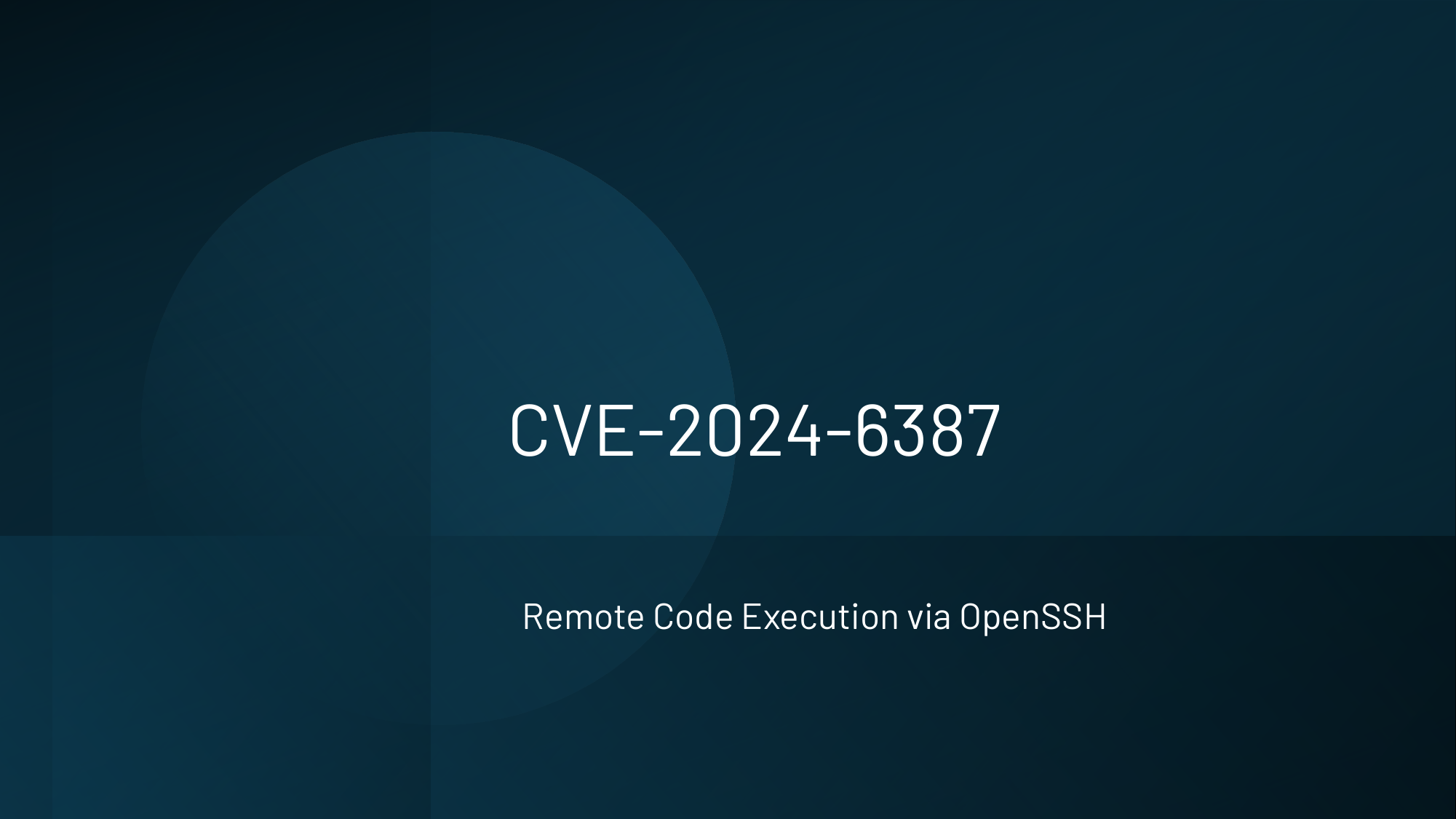

# CVE-2024-6387

Remote Code Execution via OpenSSH